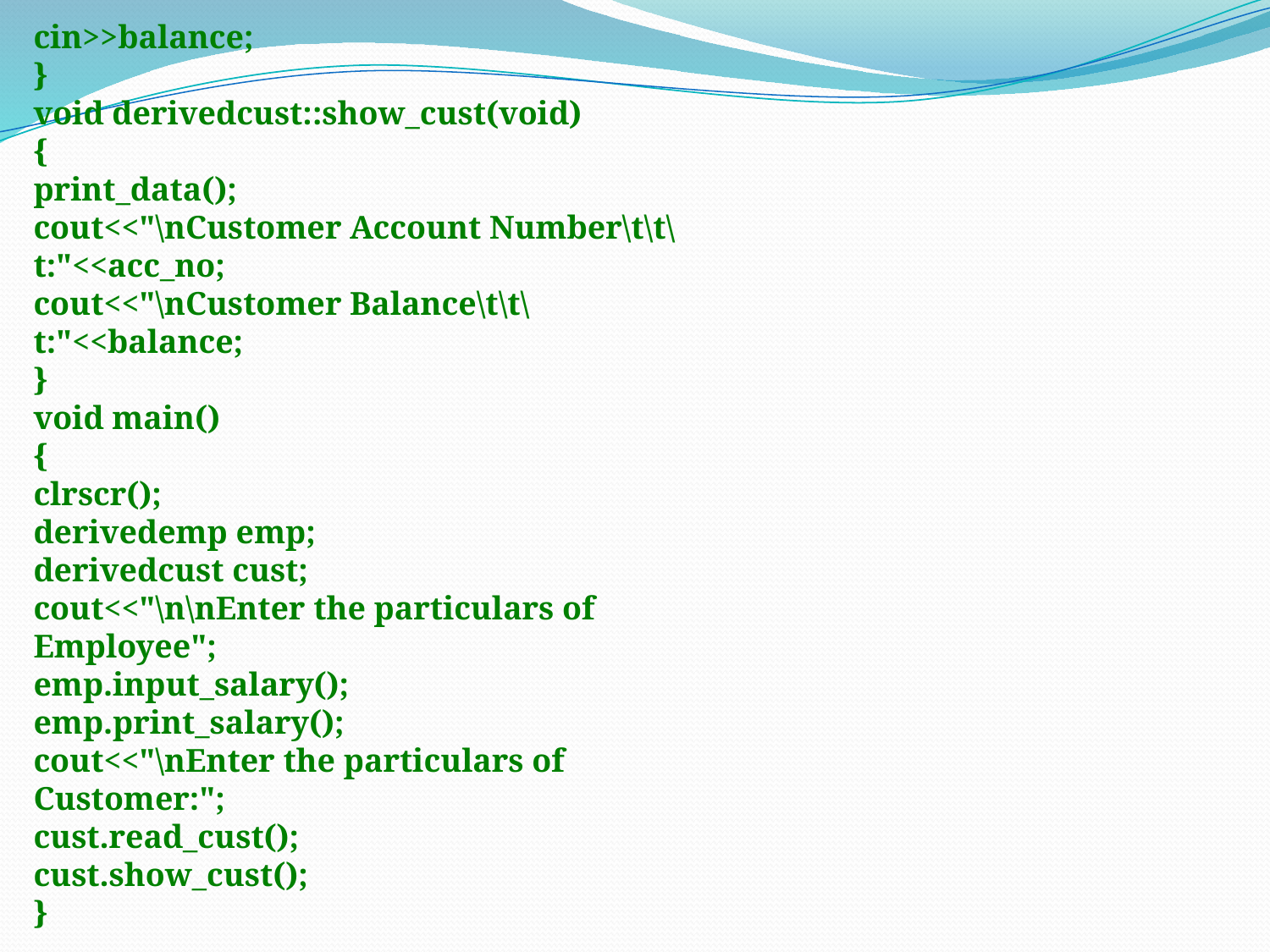

cin>>balance;
}
void derivedcust::show_cust(void)
{
print_data();
cout<<"\nCustomer Account Number\t\t\t:"<<acc_no;
cout<<"\nCustomer Balance\t\t\t:"<<balance;
}
void main()
{
clrscr();
derivedemp emp;
derivedcust cust;
cout<<"\n\nEnter the particulars of Employee";
emp.input_salary();
emp.print_salary();
cout<<"\nEnter the particulars of Customer:";
cust.read_cust();
cust.show_cust();
}